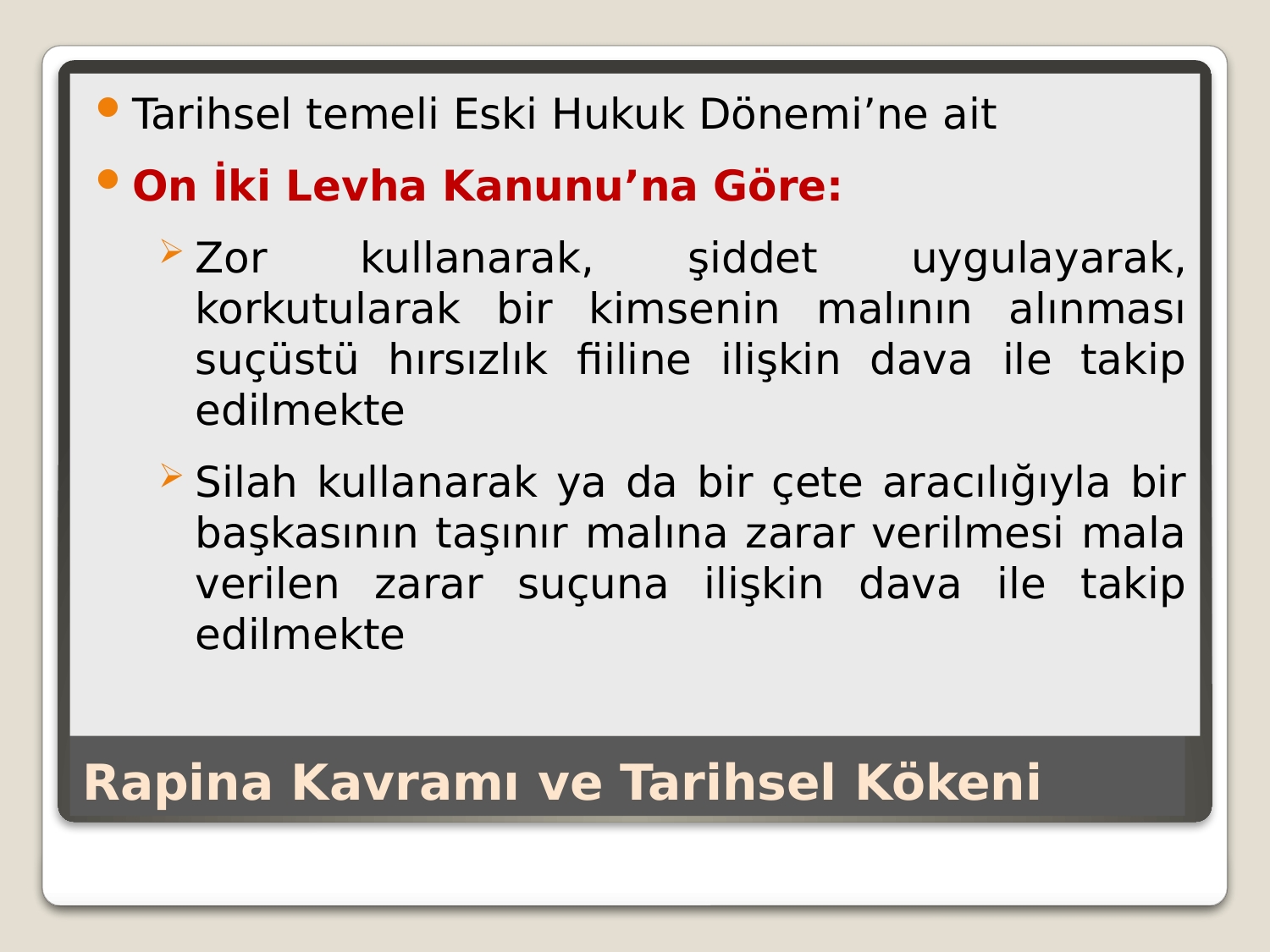

Tarihsel temeli Eski Hukuk Dönemi’ne ait
On İki Levha Kanunu’na Göre:
Zor kullanarak, şiddet uygulayarak, korkutularak bir kimsenin malının alınması suçüstü hırsızlık fiiline ilişkin dava ile takip edilmekte
Silah kullanarak ya da bir çete aracılığıyla bir başkasının taşınır malına zarar verilmesi mala verilen zarar suçuna ilişkin dava ile takip edilmekte
# Rapina Kavramı ve Tarihsel Kökeni